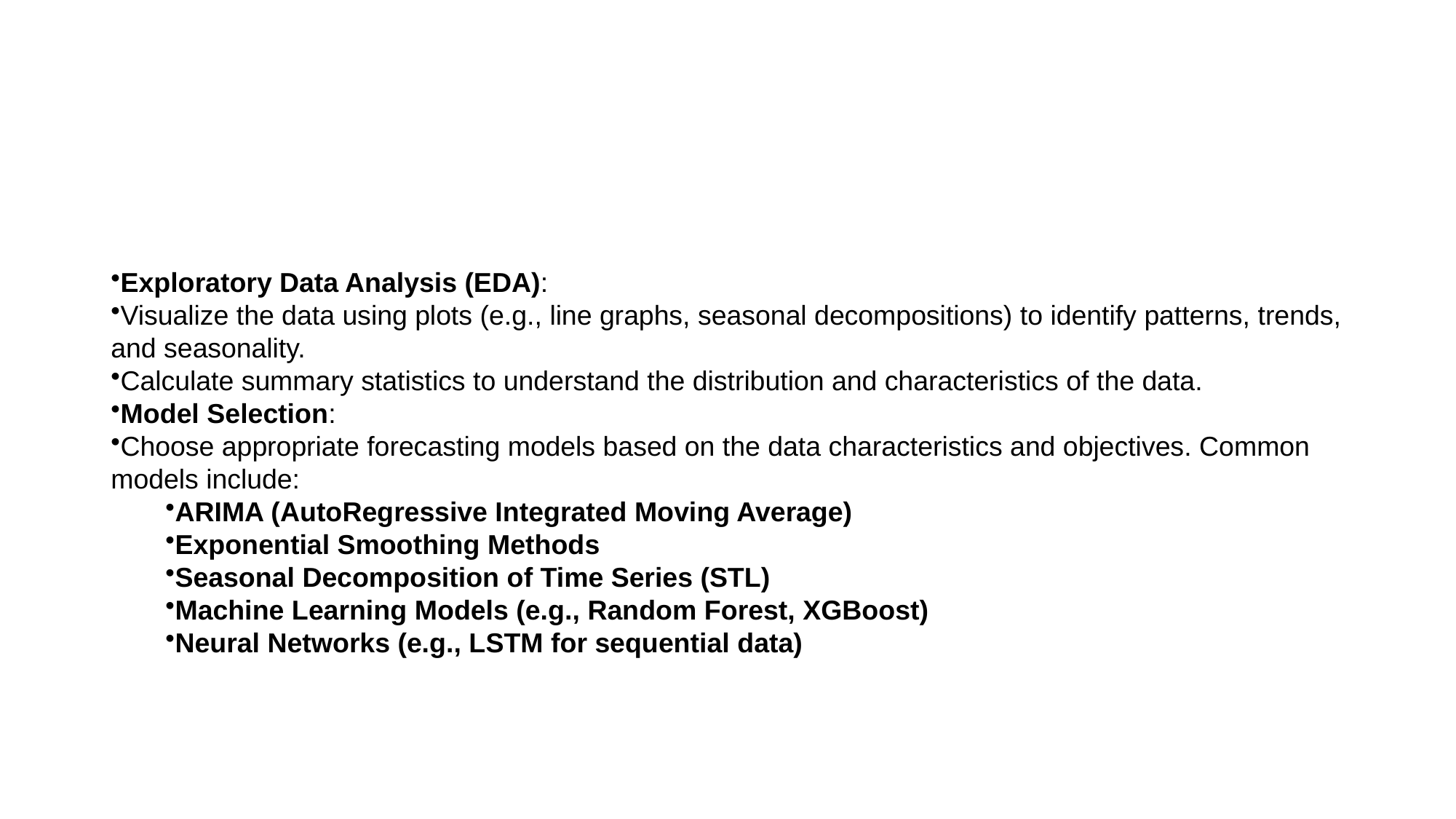

#
Exploratory Data Analysis (EDA):
Visualize the data using plots (e.g., line graphs, seasonal decompositions) to identify patterns, trends, and seasonality.
Calculate summary statistics to understand the distribution and characteristics of the data.
Model Selection:
Choose appropriate forecasting models based on the data characteristics and objectives. Common models include:
ARIMA (AutoRegressive Integrated Moving Average)
Exponential Smoothing Methods
Seasonal Decomposition of Time Series (STL)
Machine Learning Models (e.g., Random Forest, XGBoost)
Neural Networks (e.g., LSTM for sequential data)